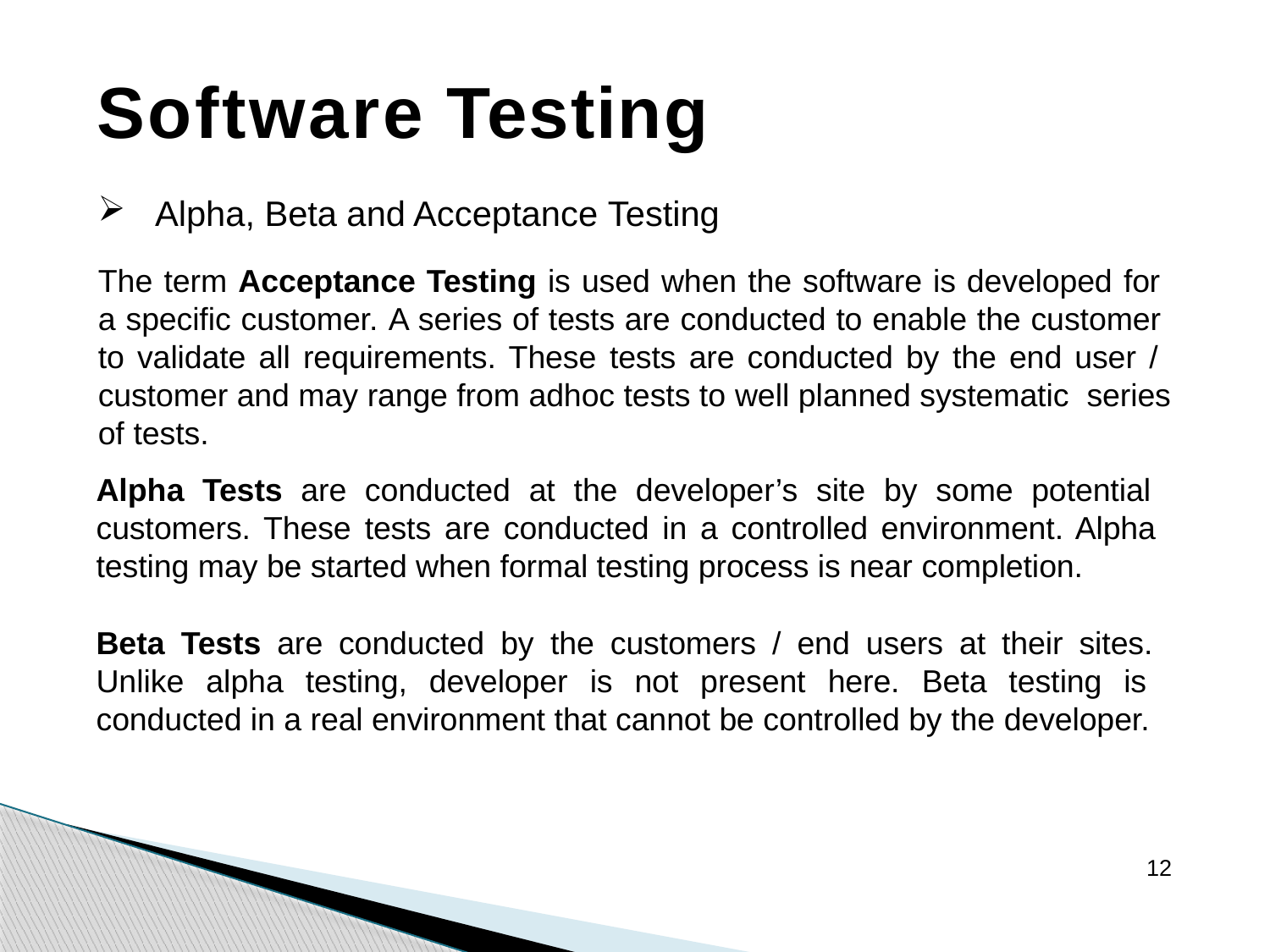

# Software Testing
Alpha, Beta and Acceptance Testing
The term Acceptance Testing is used when the software is developed for  a specific customer. A series of tests are conducted to enable the customer  to validate all requirements. These tests are conducted by the end user /  customer and may range from adhoc tests to well planned systematic  series of tests.
Alpha Tests are conducted at the developer’s site by some potential  customers. These tests are conducted in a controlled environment. Alpha  testing may be started when formal testing process is near completion.

Beta Tests are conducted by the customers / end users at their sites.  Unlike alpha testing, developer is not present here. Beta testing is  conducted in a real environment that cannot be controlled by the developer.
12